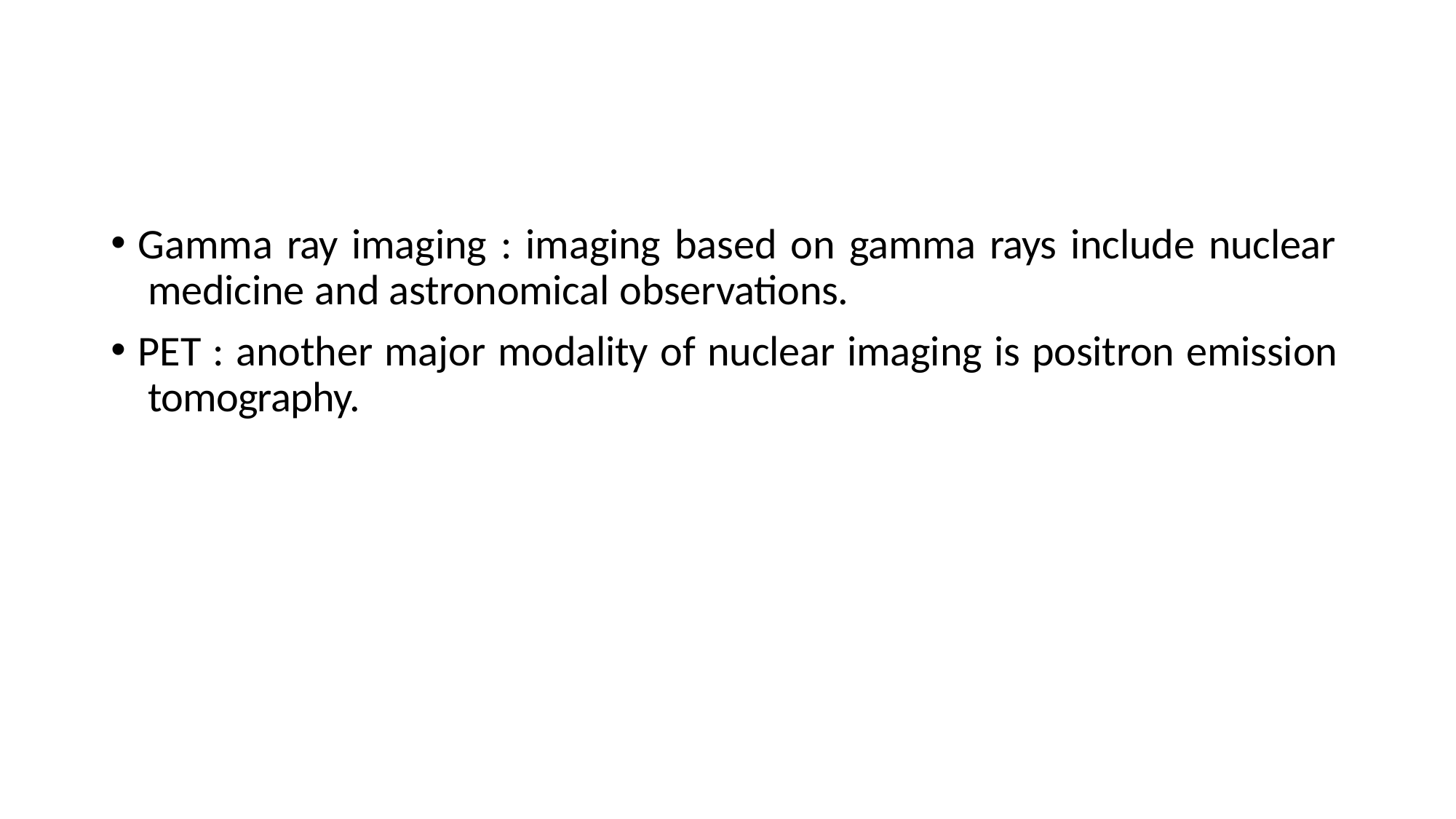

Gamma ray imaging : imaging based on gamma rays include nuclear  medicine and astronomical observations.
PET : another major modality of nuclear imaging is positron emission  tomography.